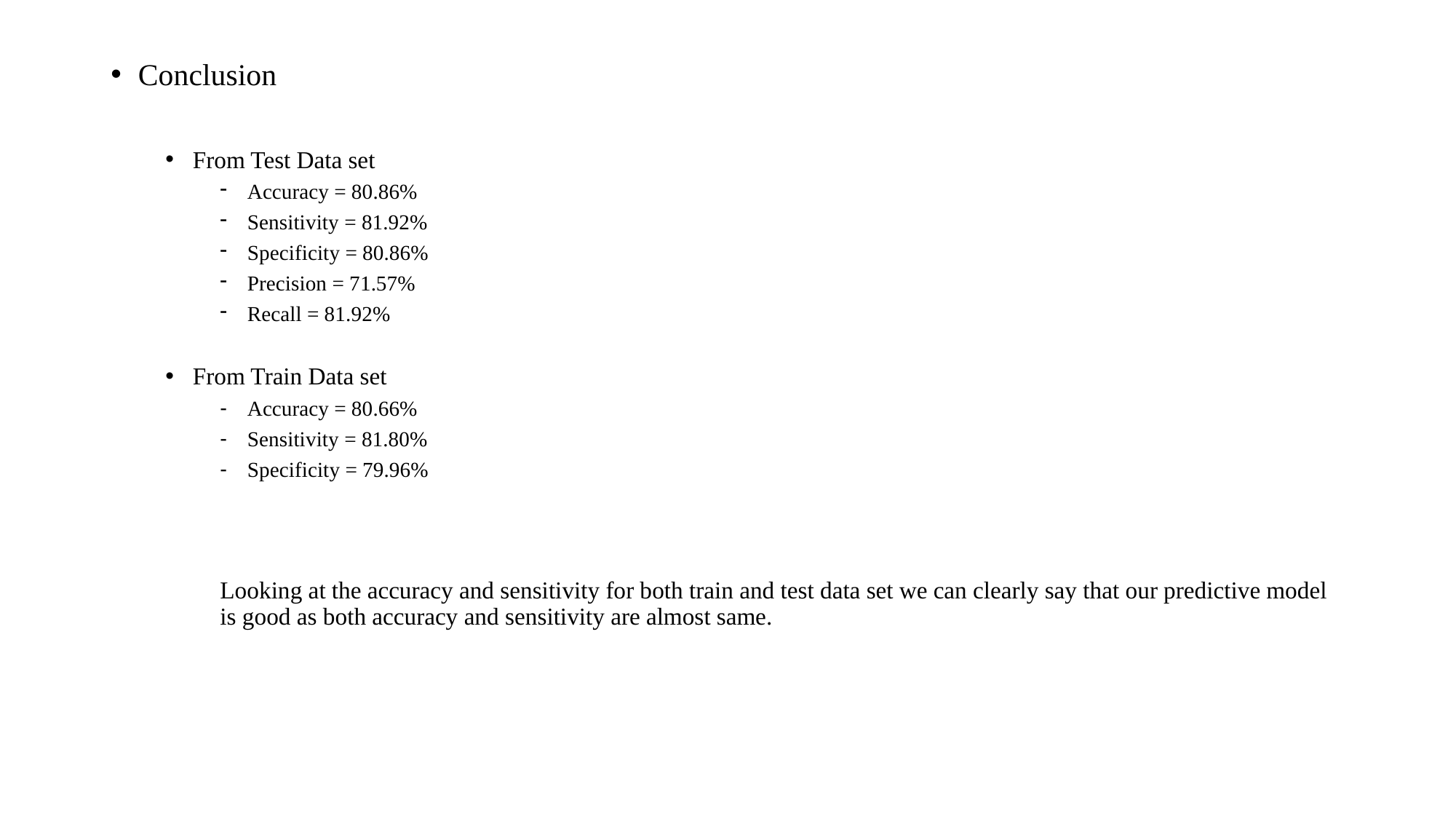

Conclusion

From Test Data set
Accuracy = 80.86%
Sensitivity = 81.92%
Specificity = 80.86%
Precision = 71.57%
Recall = 81.92%

From Train Data set
Accuracy = 80.66%
Sensitivity = 81.80%
Specificity = 79.96%

Looking at the accuracy and sensitivity for both train and test data set we can clearly say that our predictive model is good as both accuracy and sensitivity are almost same.